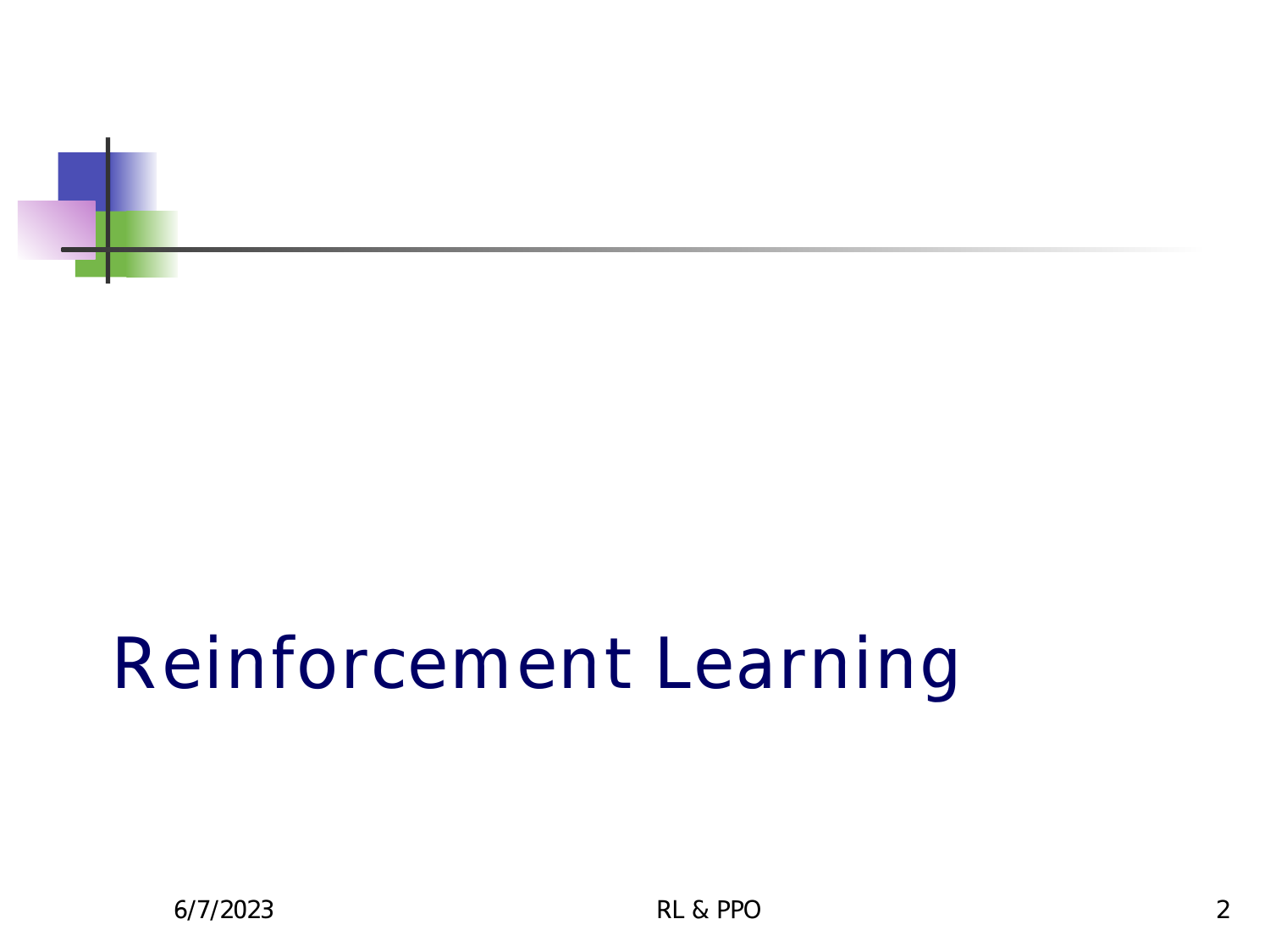

# Reinforcement Learning
6/7/2023
RL & PPO
2